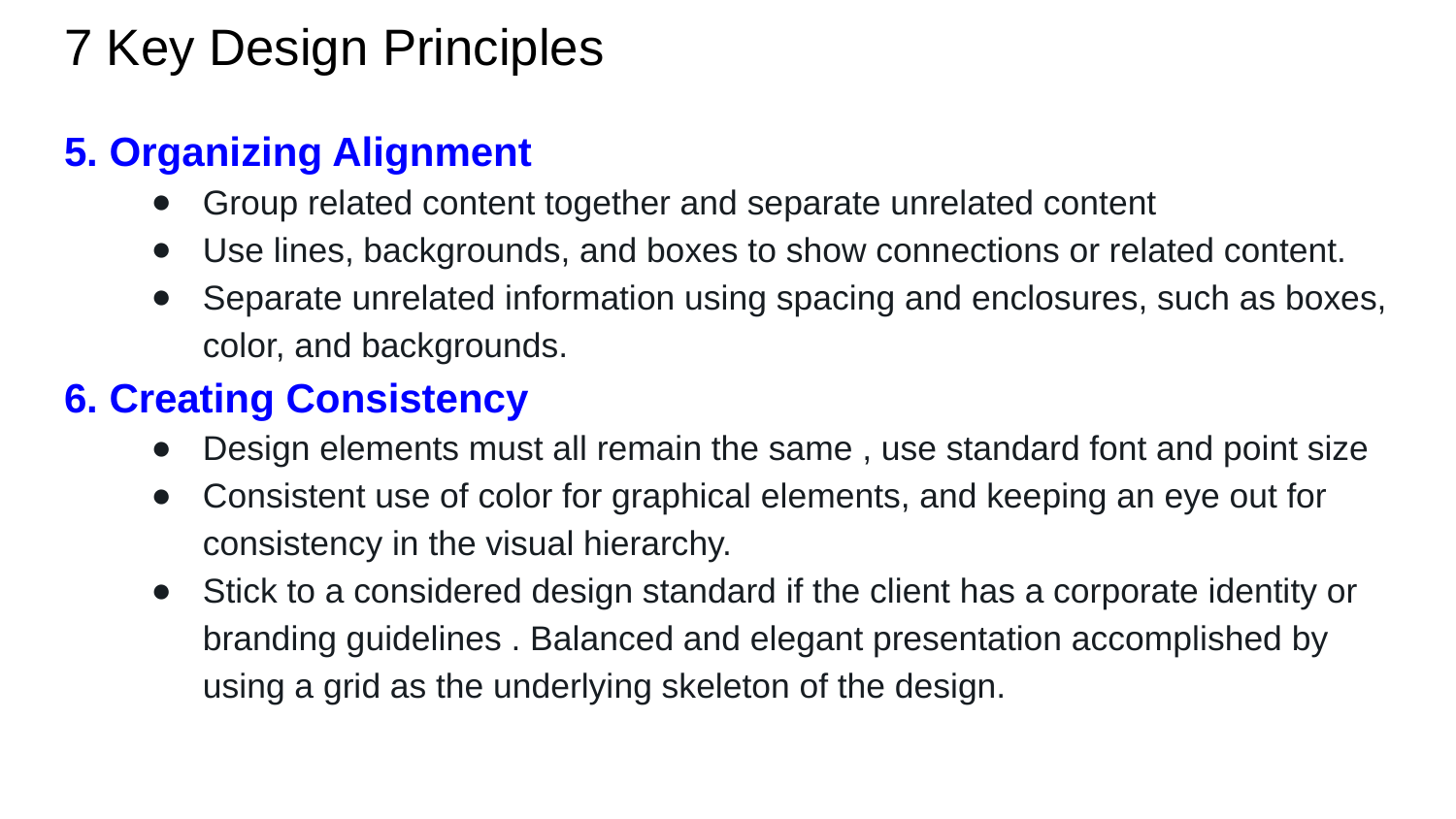

# 7 Key Design Principles
5. Organizing Alignment
Group related content together and separate unrelated content
Use lines, backgrounds, and boxes to show connections or related content.
Separate unrelated information using spacing and enclosures, such as boxes, color, and backgrounds.
6. Creating Consistency
Design elements must all remain the same , use standard font and point size
Consistent use of color for graphical elements, and keeping an eye out for consistency in the visual hierarchy.
Stick to a considered design standard if the client has a corporate identity or branding guidelines . Balanced and elegant presentation accomplished by using a grid as the underlying skeleton of the design.